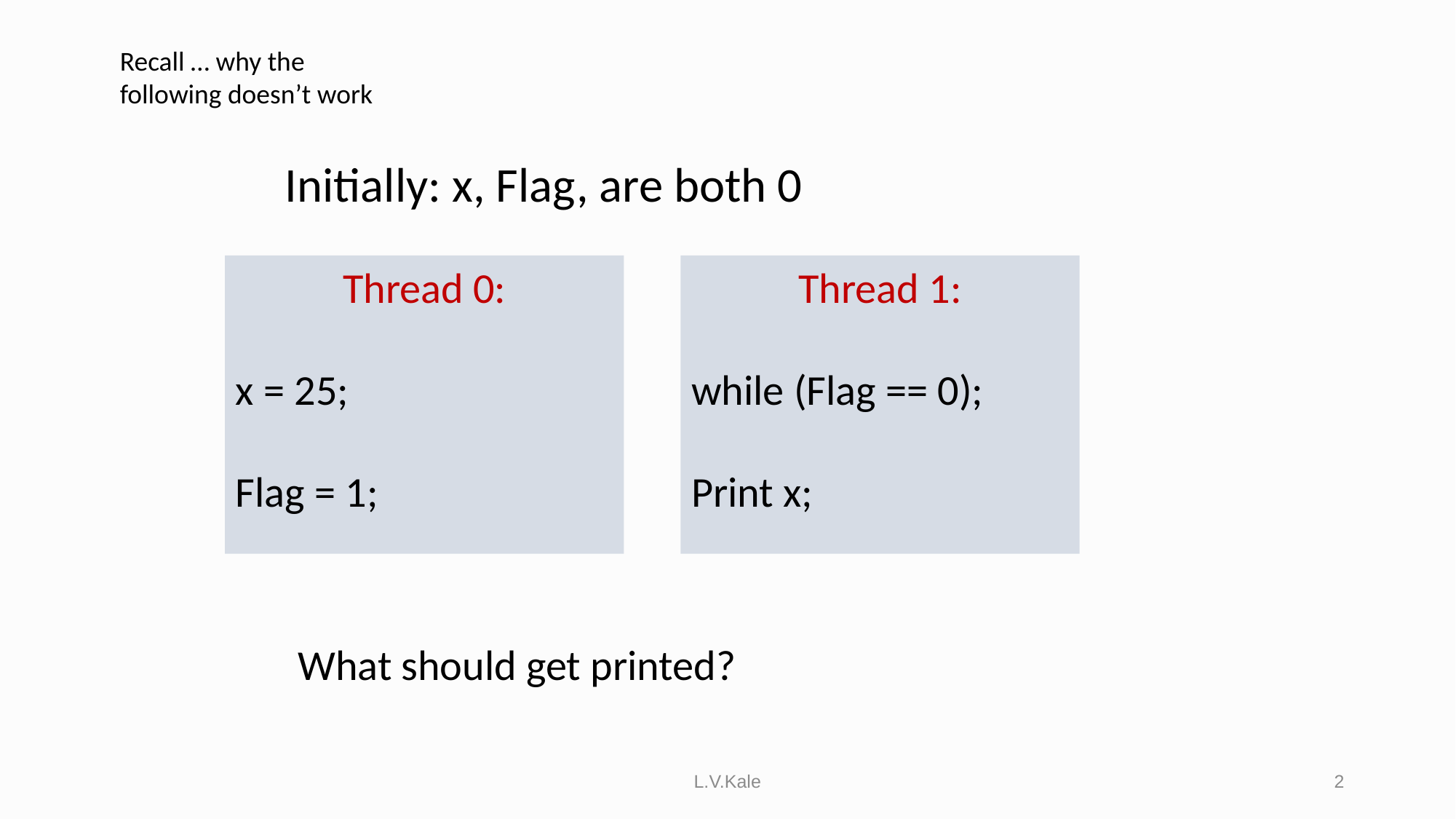

Recall … why the following doesn’t work
Initially: x, Flag, are both 0

Thread 0:

x = 25;

Flag = 1;

Thread 1:

while (Flag == 0);

Print x;

What should get printed?
L.V.Kale
2